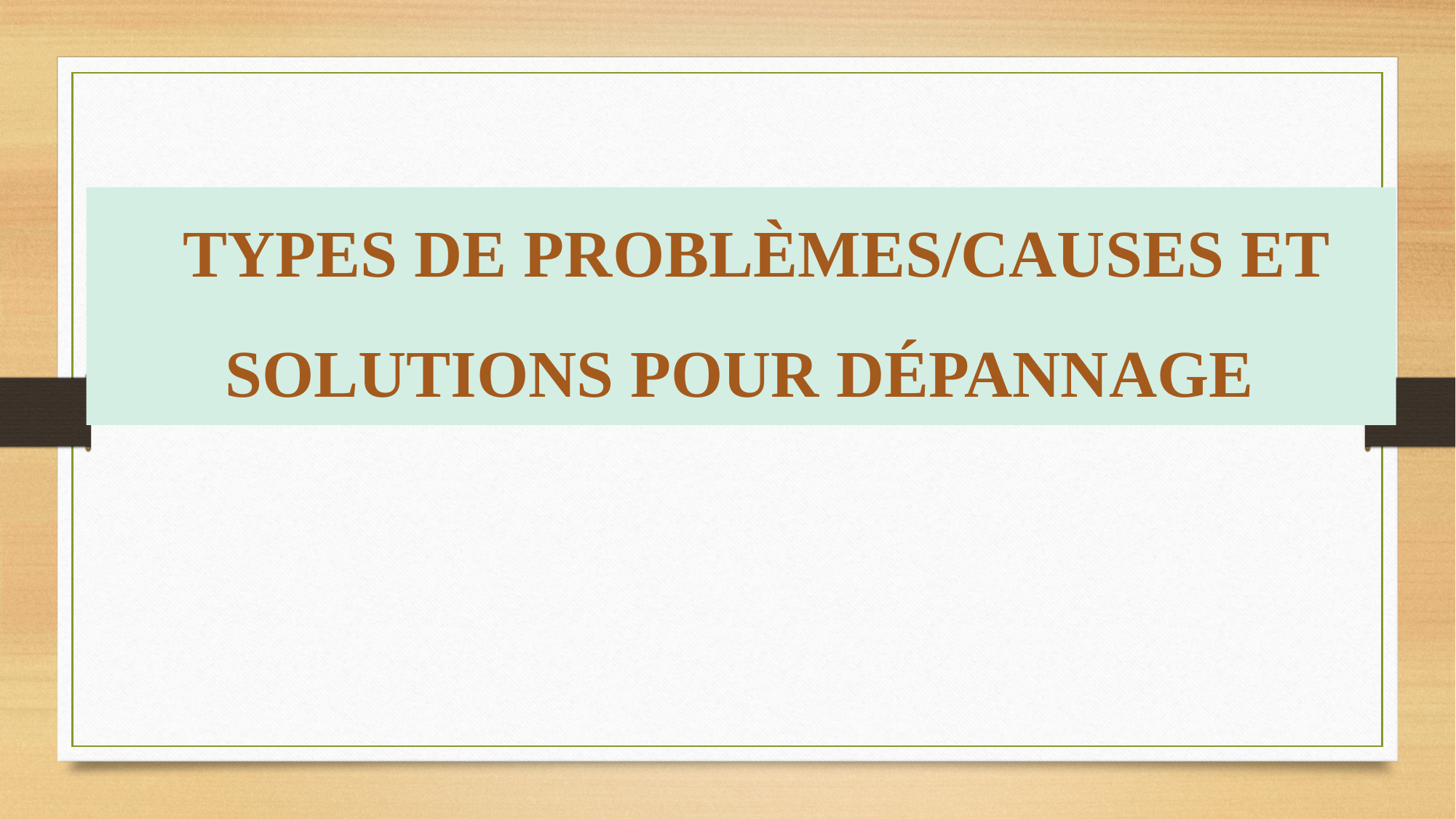

# TYPES DE PROBLÈMES/CAUSES ET SOLUTIONS POUR DÉPANNAGE